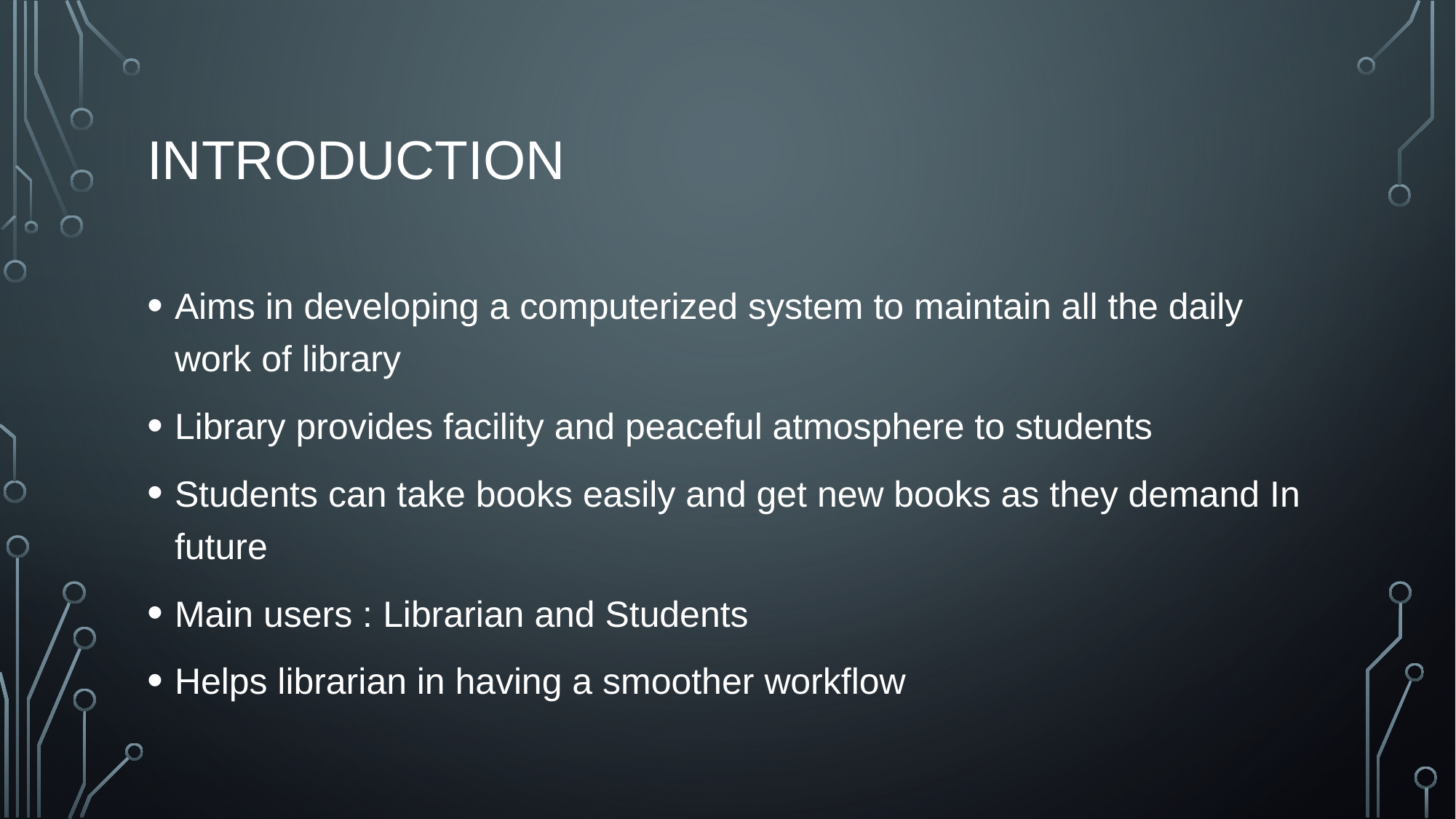

# INTRODUCTION
Aims in developing a computerized system to maintain all the daily work of library
Library provides facility and peaceful atmosphere to students
Students can take books easily and get new books as they demand In future
Main users : Librarian and Students
Helps librarian in having a smoother workflow